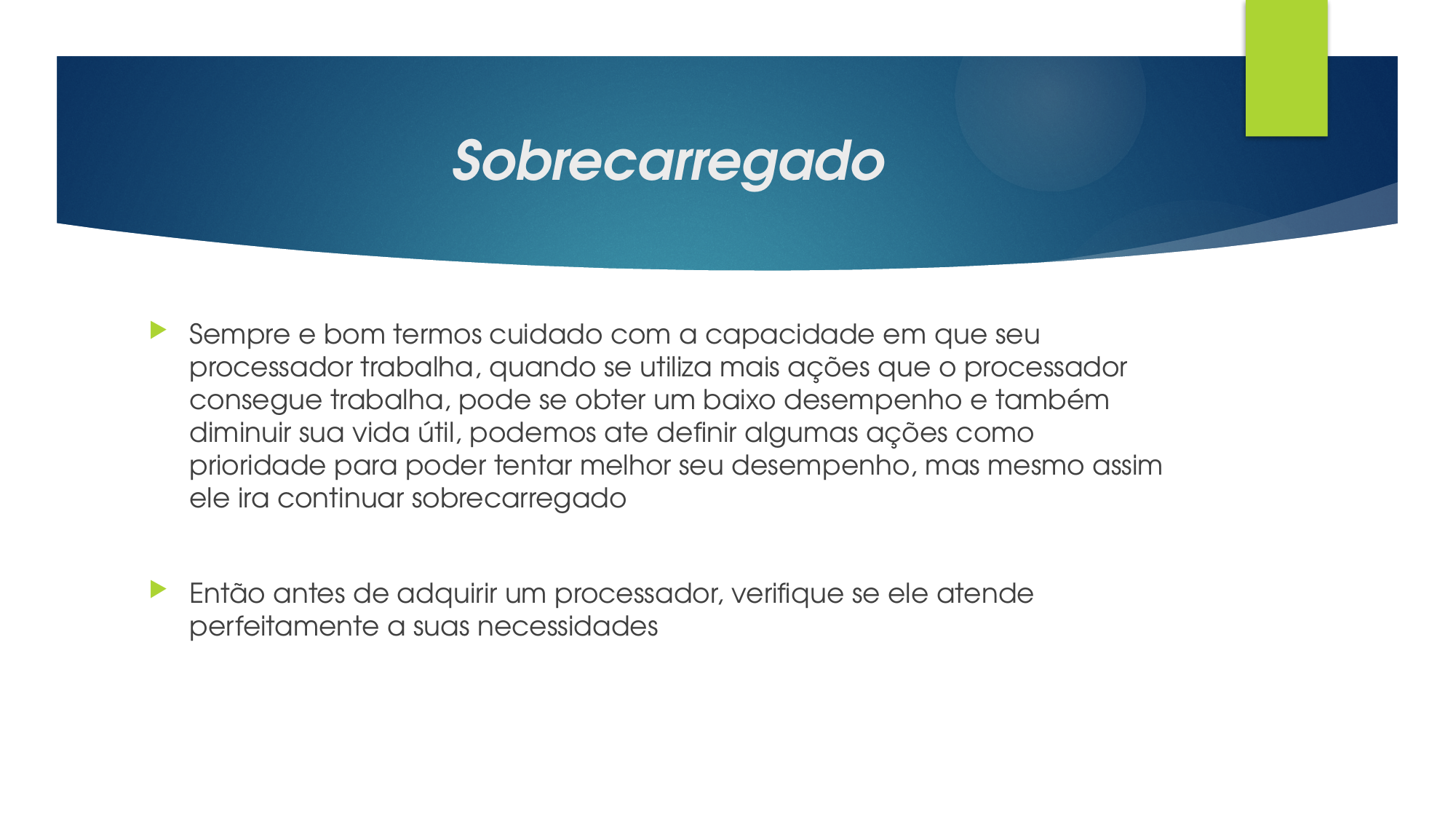

# Sobrecarregado
Sempre e bom termos cuidado com a capacidade em que seu processador trabalha, quando se utiliza mais ações que o processador consegue trabalha, pode se obter um baixo desempenho e também diminuir sua vida útil, podemos ate definir algumas ações como prioridade para poder tentar melhor seu desempenho, mas mesmo assim ele ira continuar sobrecarregado

Então antes de adquirir um processador, verifique se ele atende perfeitamente a suas necessidades